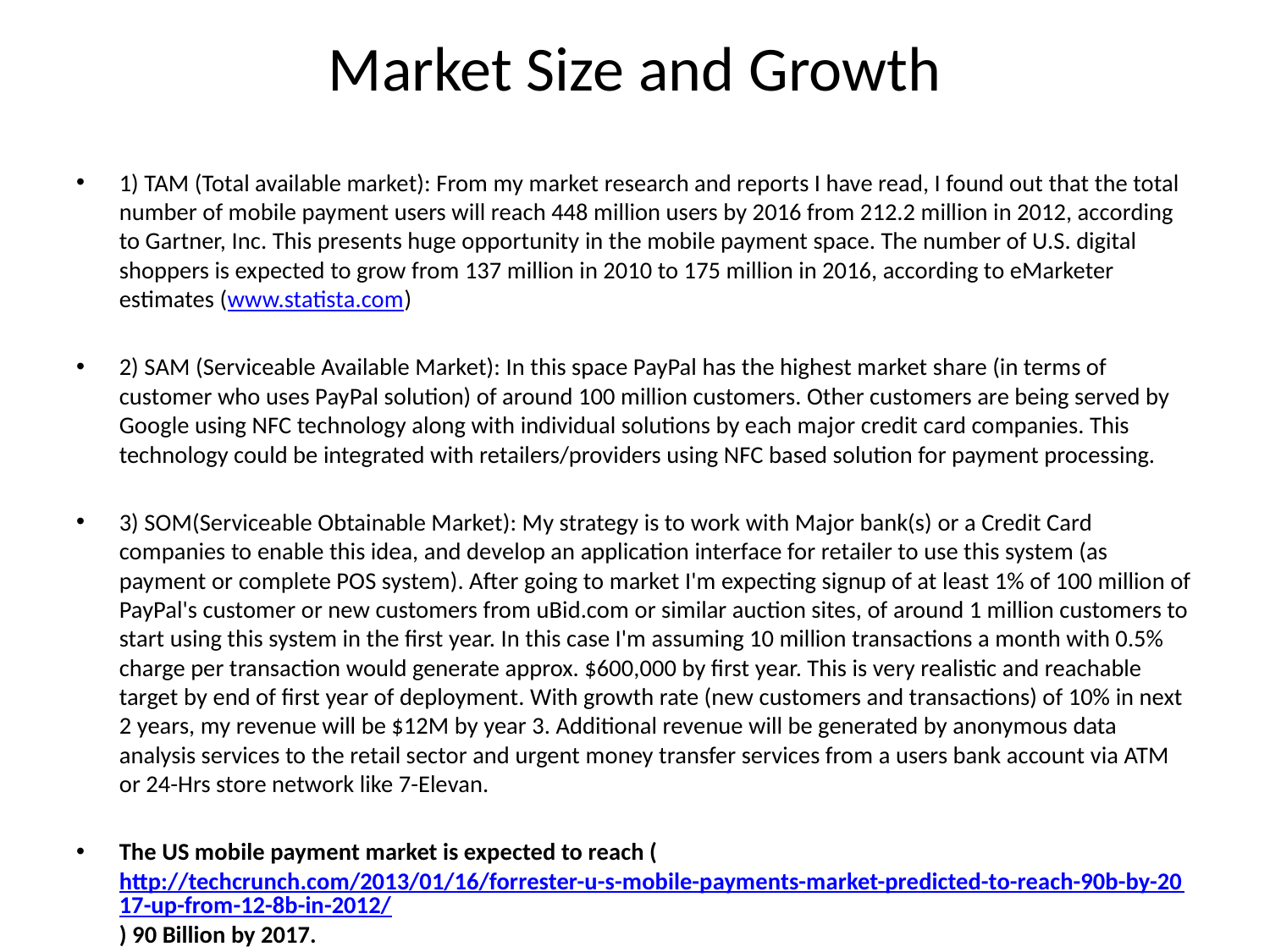

# Market Size and Growth

1) TAM (Total available market): From my market research and reports I have read, I found out that the total number of mobile payment users will reach 448 million users by 2016 from 212.2 million in 2012, according to Gartner, Inc. This presents huge opportunity in the mobile payment space. The number of U.S. digital shoppers is expected to grow from 137 million in 2010 to 175 million in 2016, according to eMarketer estimates (www.statista.com)

2) SAM (Serviceable Available Market): In this space PayPal has the highest market share (in terms of customer who uses PayPal solution) of around 100 million customers. Other customers are being served by Google using NFC technology along with individual solutions by each major credit card companies. This technology could be integrated with retailers/providers using NFC based solution for payment processing.

3) SOM(Serviceable Obtainable Market): My strategy is to work with Major bank(s) or a Credit Card companies to enable this idea, and develop an application interface for retailer to use this system (as payment or complete POS system). After going to market I'm expecting signup of at least 1% of 100 million of PayPal's customer or new customers from uBid.com or similar auction sites, of around 1 million customers to start using this system in the first year. In this case I'm assuming 10 million transactions a month with 0.5% charge per transaction would generate approx. $600,000 by first year. This is very realistic and reachable target by end of first year of deployment. With growth rate (new customers and transactions) of 10% in next 2 years, my revenue will be $12M by year 3. Additional revenue will be generated by anonymous data analysis services to the retail sector and urgent money transfer services from a users bank account via ATM or 24-Hrs store network like 7-Elevan.

The US mobile payment market is expected to reach (http://techcrunch.com/2013/01/16/forrester-u-s-mobile-payments-market-predicted-to-reach-90b-by-2017-up-from-12-8b-in-2012/) 90 Billion by 2017.